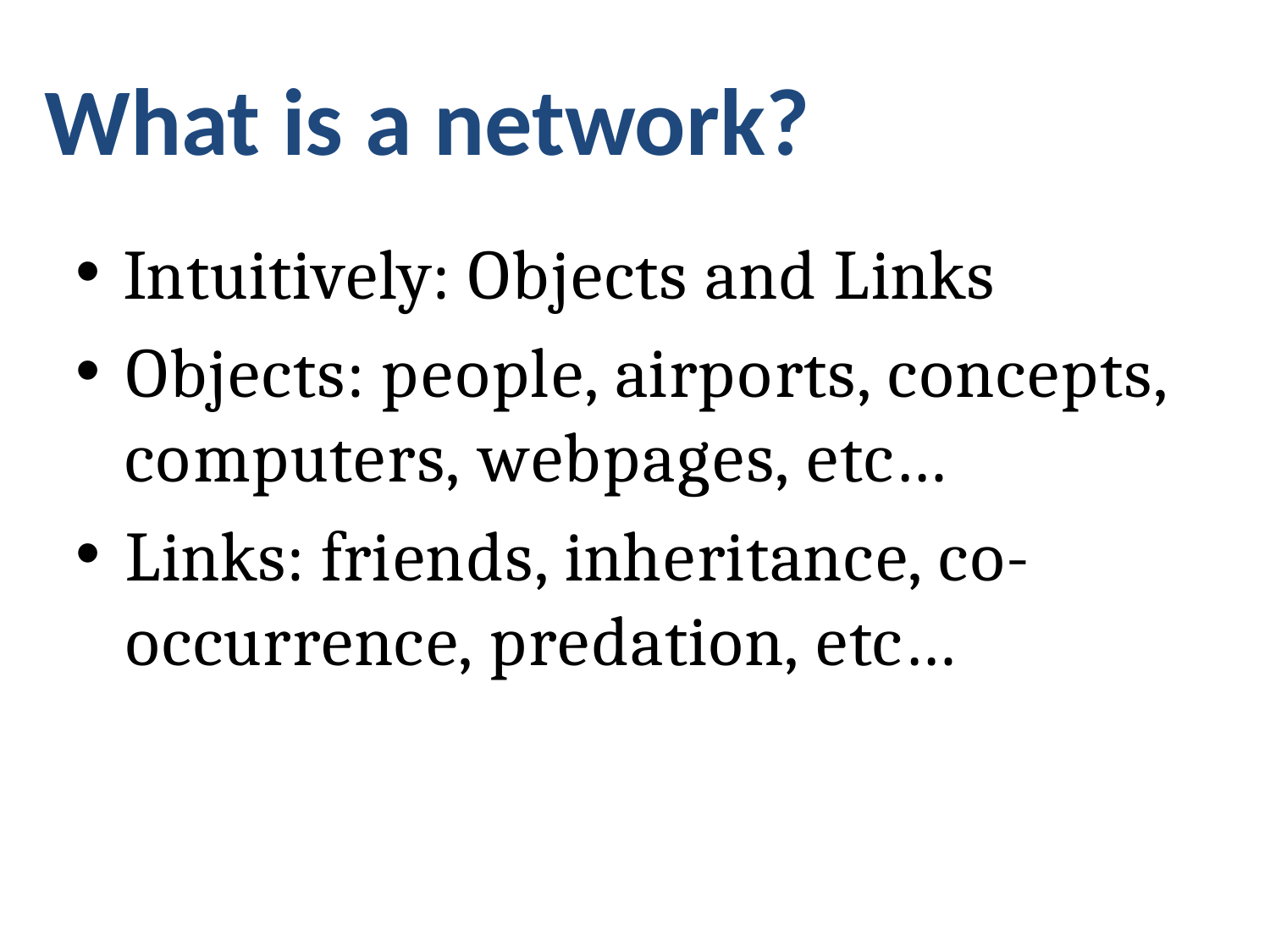

What is a network?
Intuitively: Objects and Links
Objects: people, airports, concepts, computers, webpages, etc…
Links: friends, inheritance, co-occurrence, predation, etc…